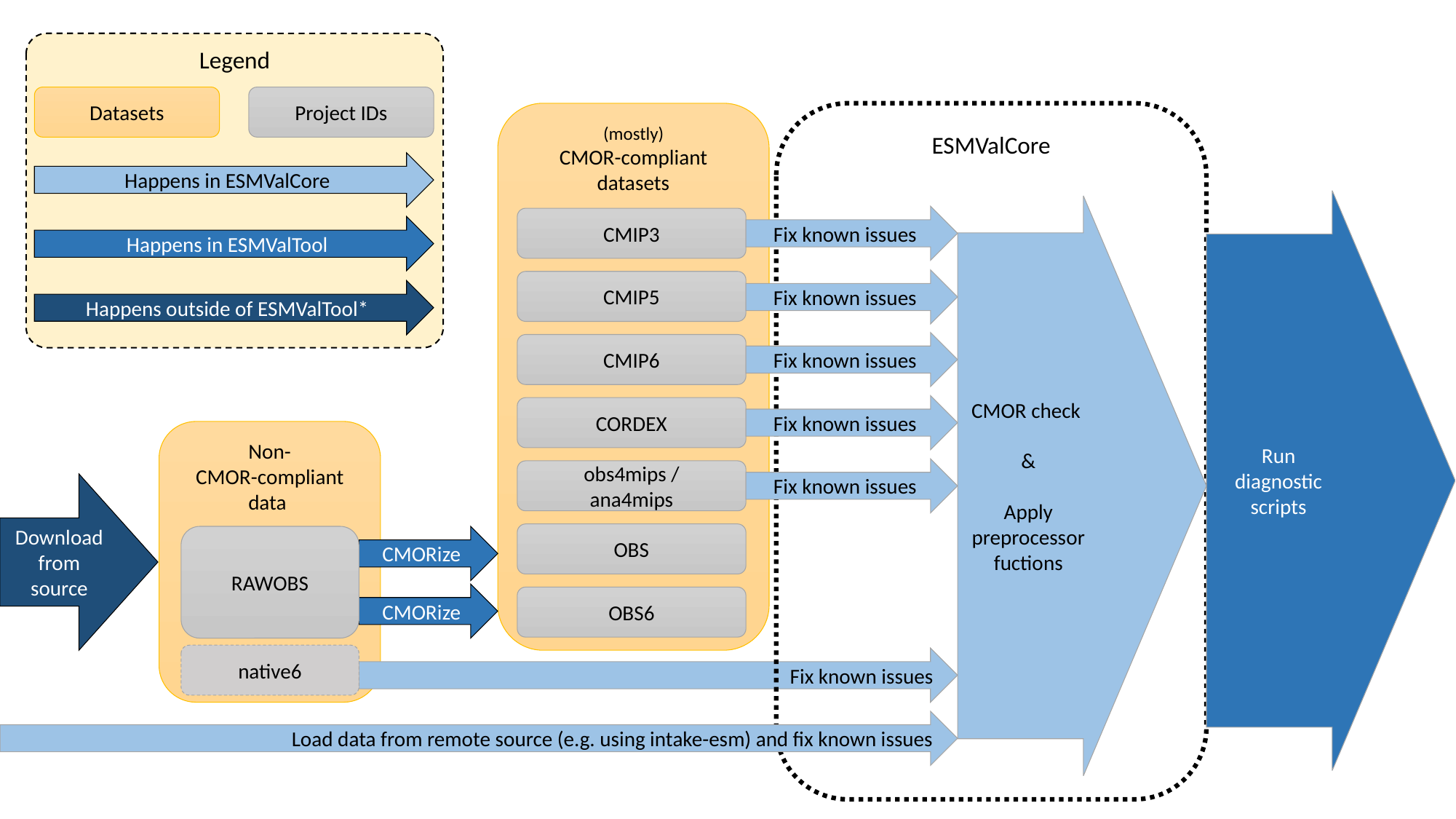

Legend
Project IDs
Datasets
Happens in ESMValCore
Happens in ESMValTool
Happens outside of ESMValTool*
ESMValCore
(mostly)
CMOR-compliant datasets
Run diagnostic scripts
CMOR check

&

Apply preprocessor
fuctions
Fix known issues
CMIP3
Fix known issues
CMIP5
Fix known issues
CMIP6
Fix known issues
CORDEX
Non-
CMOR-compliant data
Fix known issues
obs4mips /
ana4mips
Download from source
OBS
CMORize
CMORize
OBS6
native6
Fix known issues
RAWOBS
Load data from remote source (e.g. using intake-esm) and fix known issues